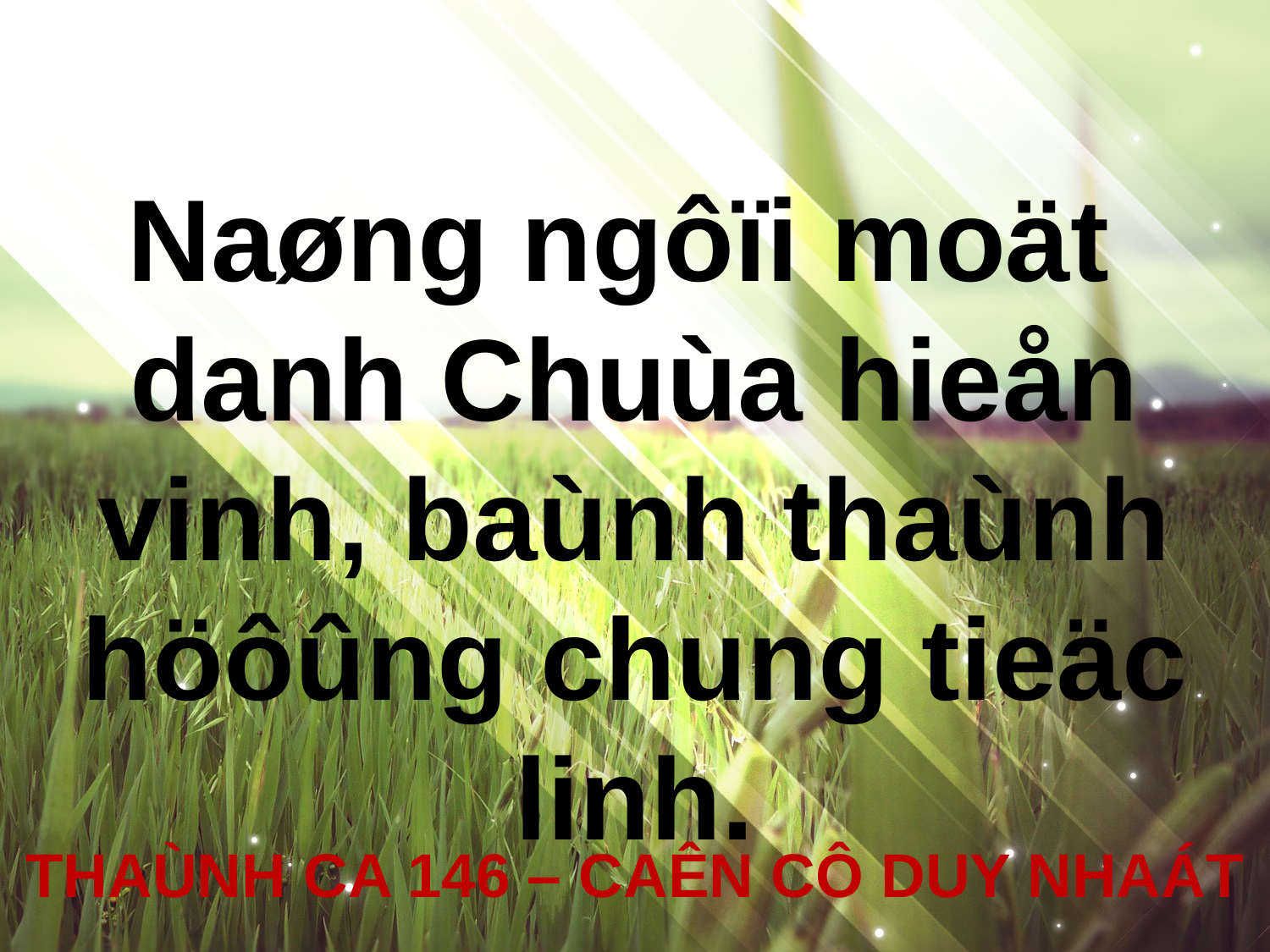

Naøng ngôïi moät
danh Chuùa hieån vinh, baùnh thaùnh höôûng chung tieäc linh.
THAÙNH CA 146 – CAÊN CÔ DUY NHAÁT